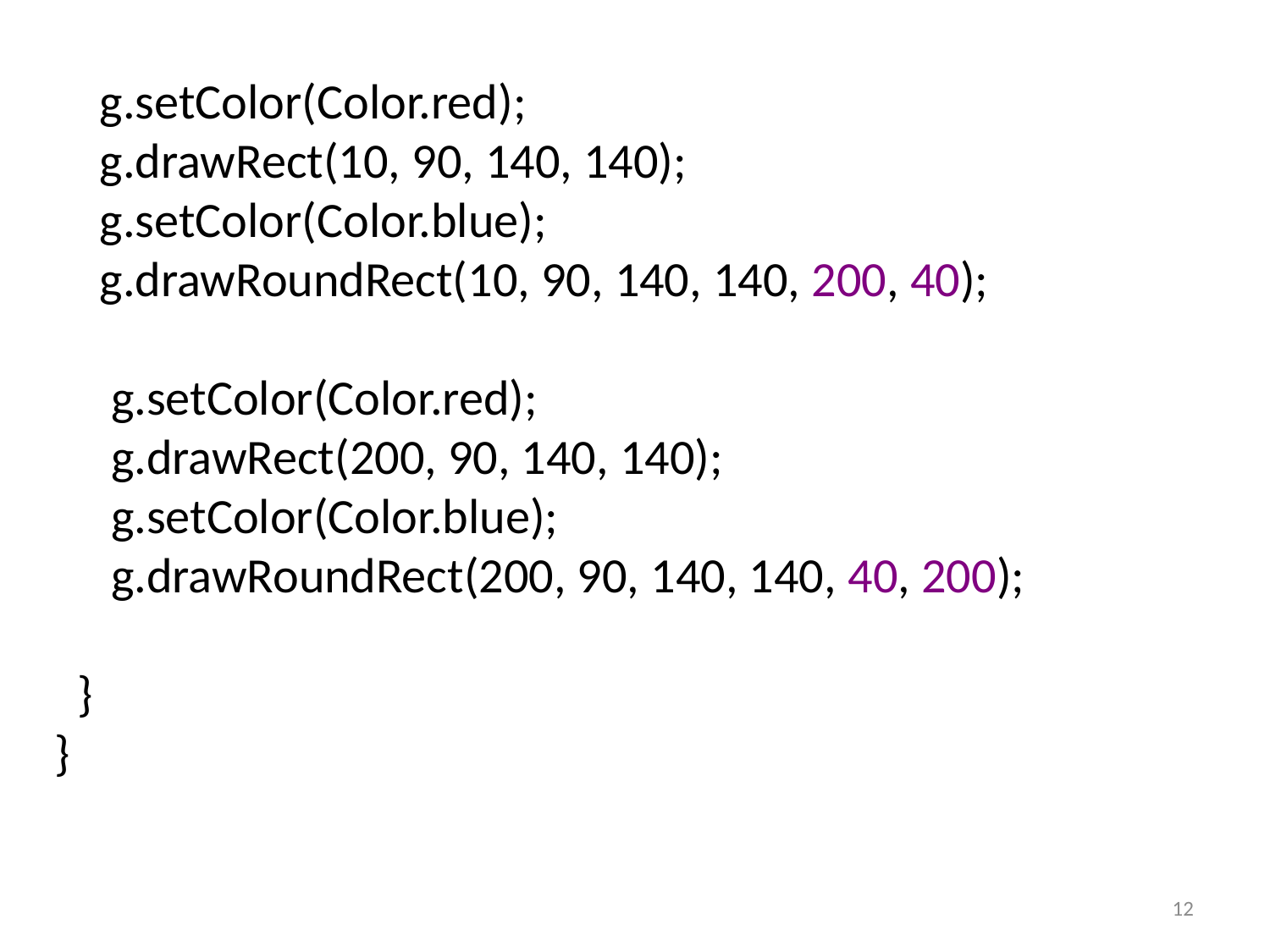

g.setColor(Color.red);
    g.drawRect(10, 90, 140, 140);
    g.setColor(Color.blue);
    g.drawRoundRect(10, 90, 140, 140, 200, 40);

     g.setColor(Color.red);
     g.drawRect(200, 90, 140, 140);
     g.setColor(Color.blue);
     g.drawRoundRect(200, 90, 140, 140, 40, 200);

  }
}
12